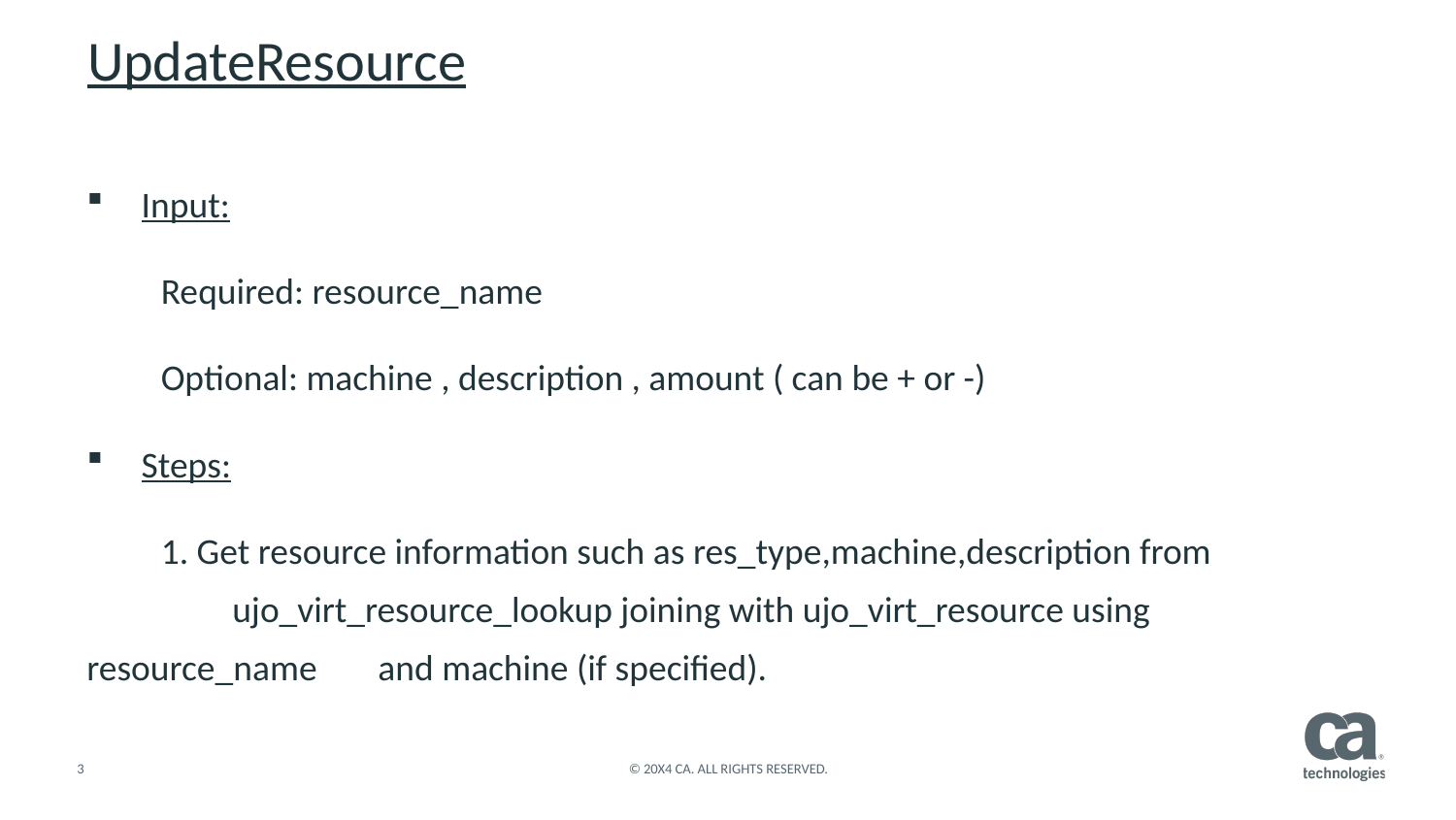

# UpdateResource
Input:
         Required: resource_name
         Optional: machine , description , amount ( can be + or -)
Steps:
         1. Get resource information such as res_type,machine,description from                                	ujo_virt_resource_lookup joining with ujo_virt_resource using resource_name 	and machine (if specified).